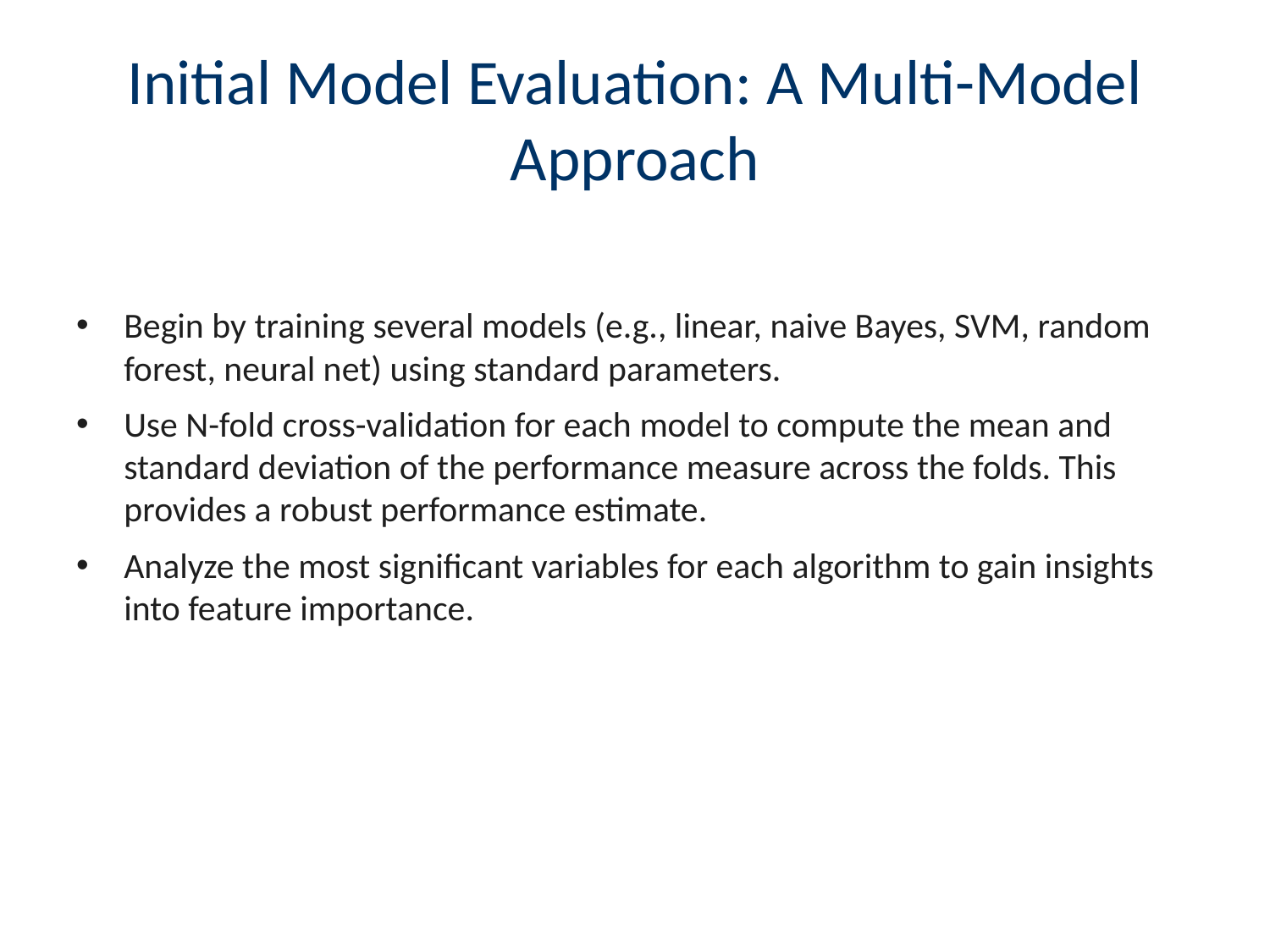

# Initial Model Evaluation: A Multi-Model Approach

Begin by training several models (e.g., linear, naive Bayes, SVM, random forest, neural net) using standard parameters.
Use N-fold cross-validation for each model to compute the mean and standard deviation of the performance measure across the folds. This provides a robust performance estimate.
Analyze the most significant variables for each algorithm to gain insights into feature importance.